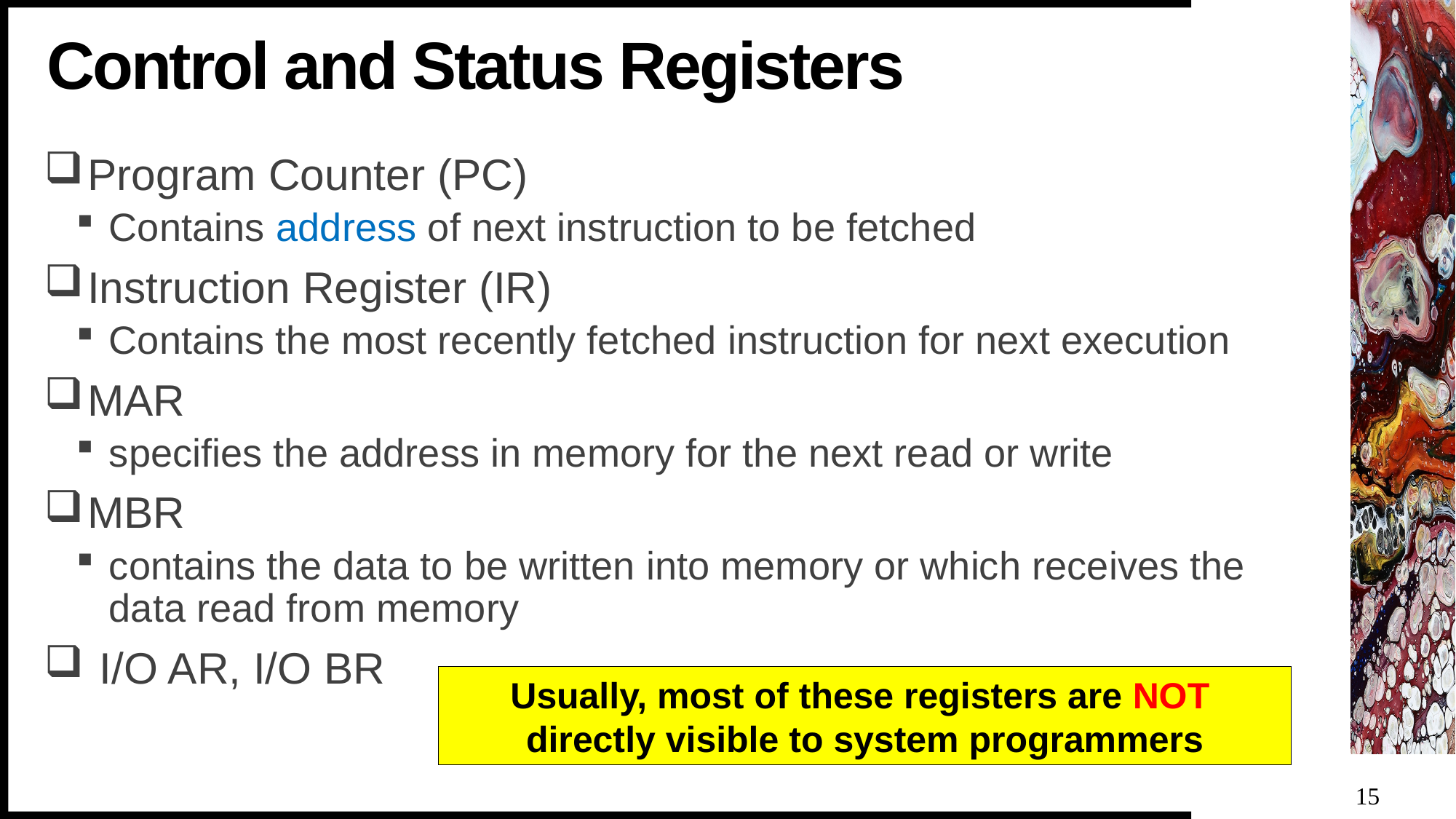

# Control and Status Registers
Program Counter (PC)
Contains address of next instruction to be fetched
Instruction Register (IR)
Contains the most recently fetched instruction for next execution
MAR
specifies the address in memory for the next read or write
MBR
contains the data to be written into memory or which receives the data read from memory
 I/O AR, I/O BR

Usually, most of these registers are NOT
directly visible to system programmers
15